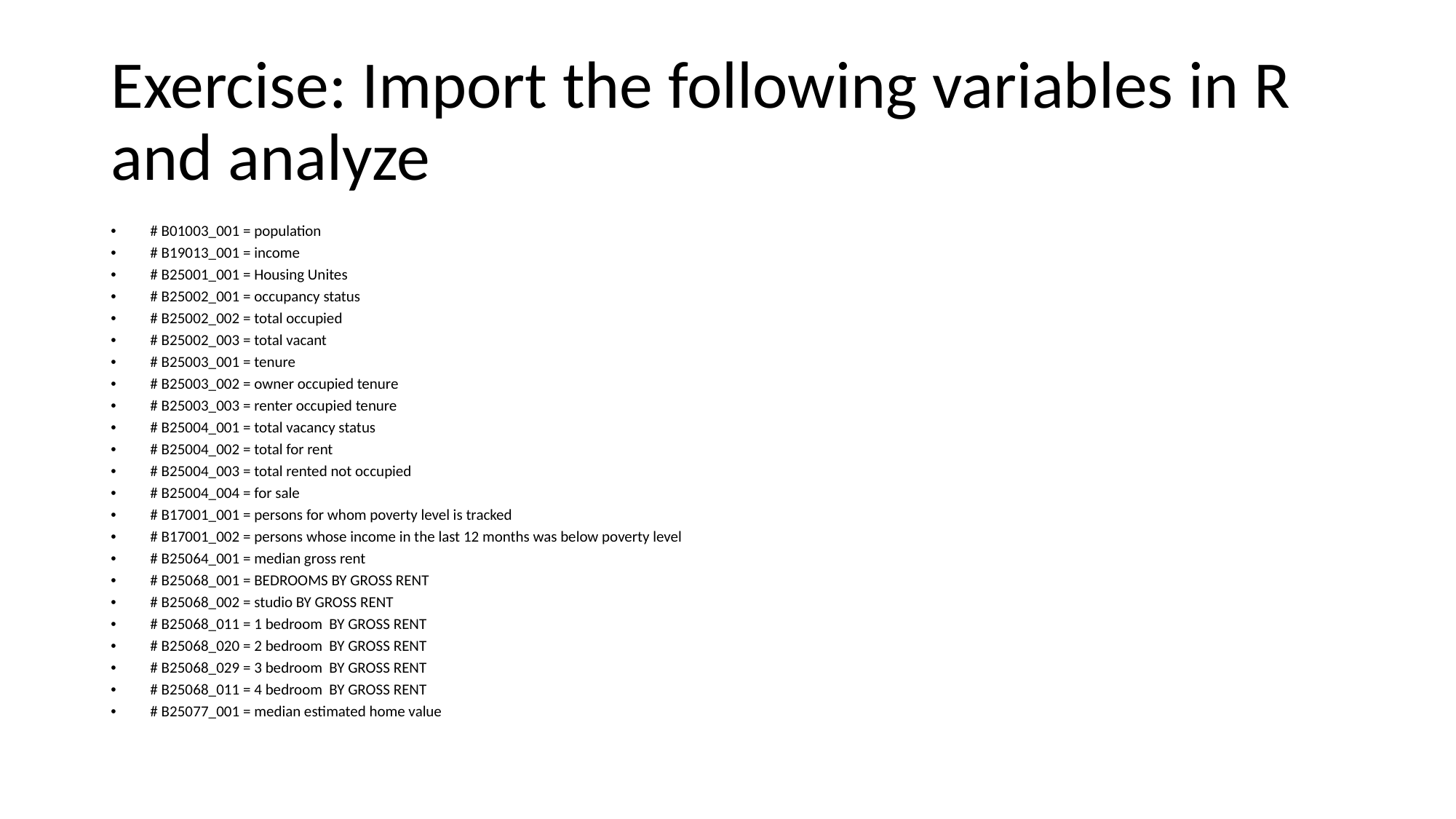

# Exercise: Import the following variables in R and analyze
# B01003_001 = population
# B19013_001 = income
# B25001_001 = Housing Unites
# B25002_001 = occupancy status
# B25002_002 = total occupied
# B25002_003 = total vacant
# B25003_001 = tenure
# B25003_002 = owner occupied tenure
# B25003_003 = renter occupied tenure
# B25004_001 = total vacancy status
# B25004_002 = total for rent
# B25004_003 = total rented not occupied
# B25004_004 = for sale
# B17001_001 = persons for whom poverty level is tracked
# B17001_002 = persons whose income in the last 12 months was below poverty level
# B25064_001 = median gross rent
# B25068_001 = BEDROOMS BY GROSS RENT
# B25068_002 = studio BY GROSS RENT
# B25068_011 = 1 bedroom  BY GROSS RENT
# B25068_020 = 2 bedroom  BY GROSS RENT
# B25068_029 = 3 bedroom  BY GROSS RENT
# B25068_011 = 4 bedroom  BY GROSS RENT
# B25077_001 = median estimated home value